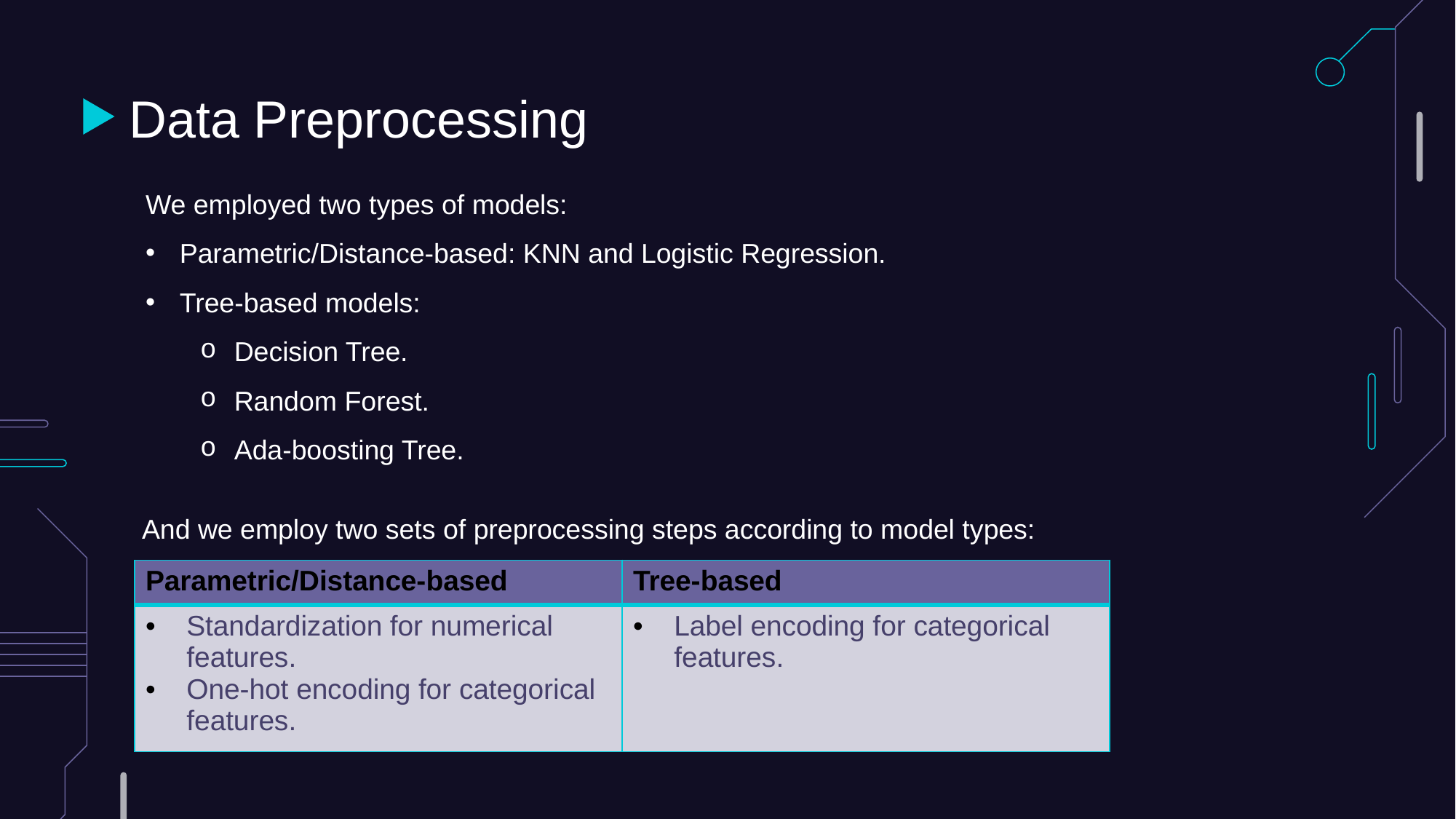

# Data Preprocessing
We employed two types of models:
Parametric/Distance-based: KNN and Logistic Regression.
Tree-based models:
Decision Tree.
Random Forest.
Ada-boosting Tree.
And we employ two sets of preprocessing steps according to model types:
| Parametric/Distance-based | Tree-based |
| --- | --- |
| Standardization for numerical features. One-hot encoding for categorical features. | Label encoding for categorical features. |